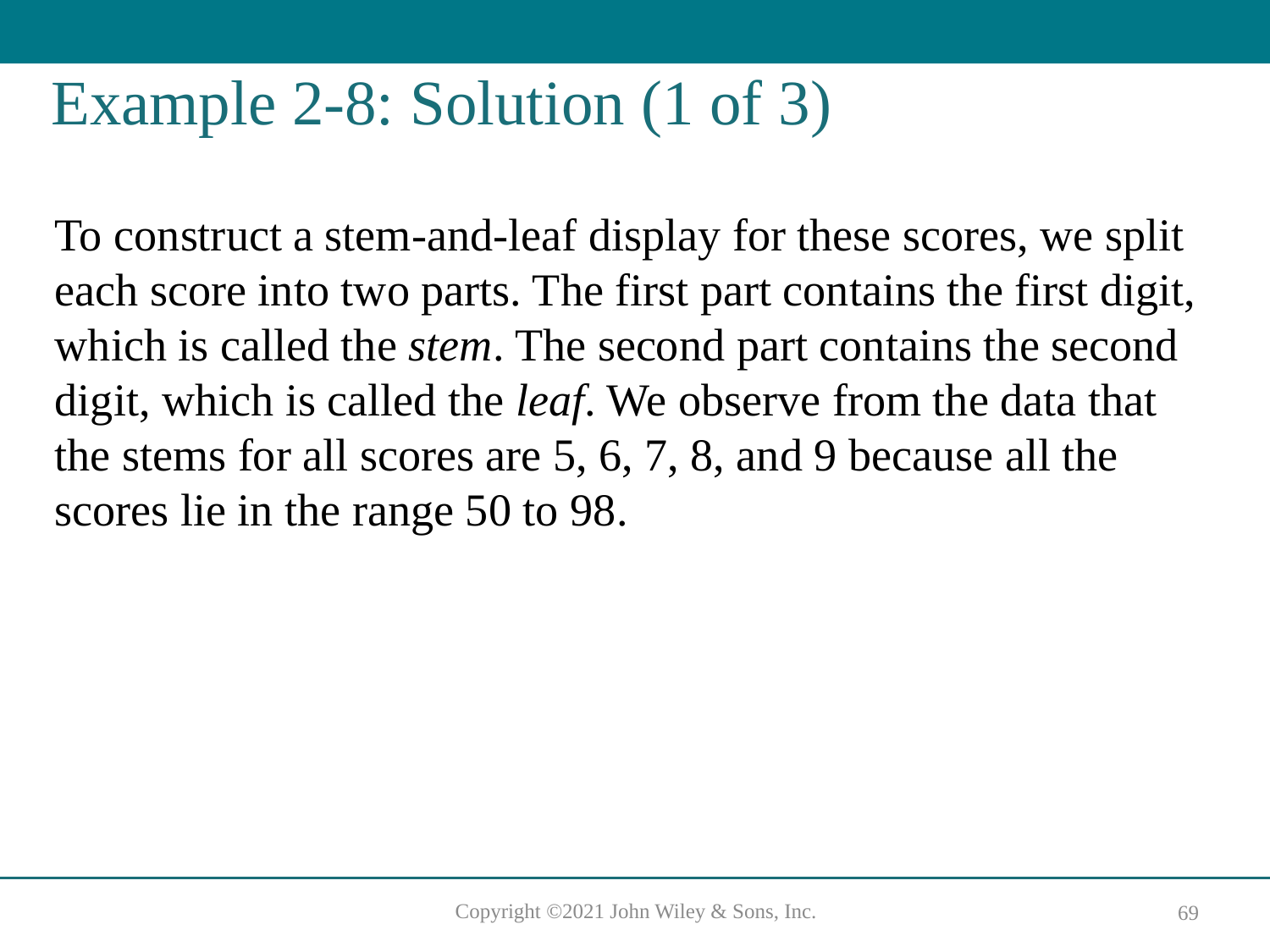

# Example 2-8: Solution (1 of 3)
To construct a stem-and-leaf display for these scores, we split each score into two parts. The first part contains the first digit, which is called the stem. The second part contains the second digit, which is called the leaf. We observe from the data that the stems for all scores are 5, 6, 7, 8, and 9 because all the scores lie in the range 50 to 98.